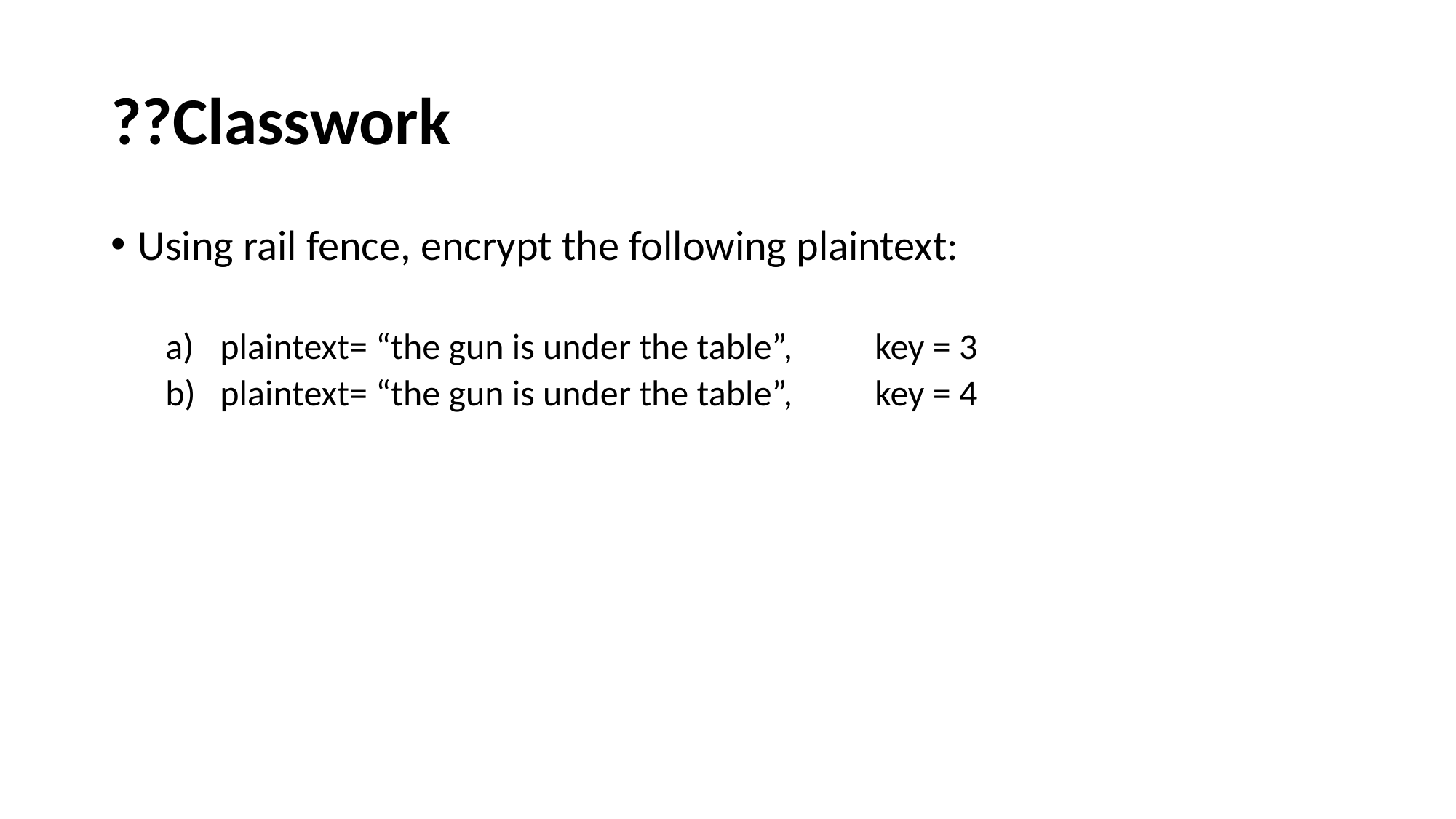

# ??Classwork
Using rail fence, encrypt the following plaintext:
plaintext= “the gun is under the table”, 	key = 3
plaintext= “the gun is under the table”, 	key = 4